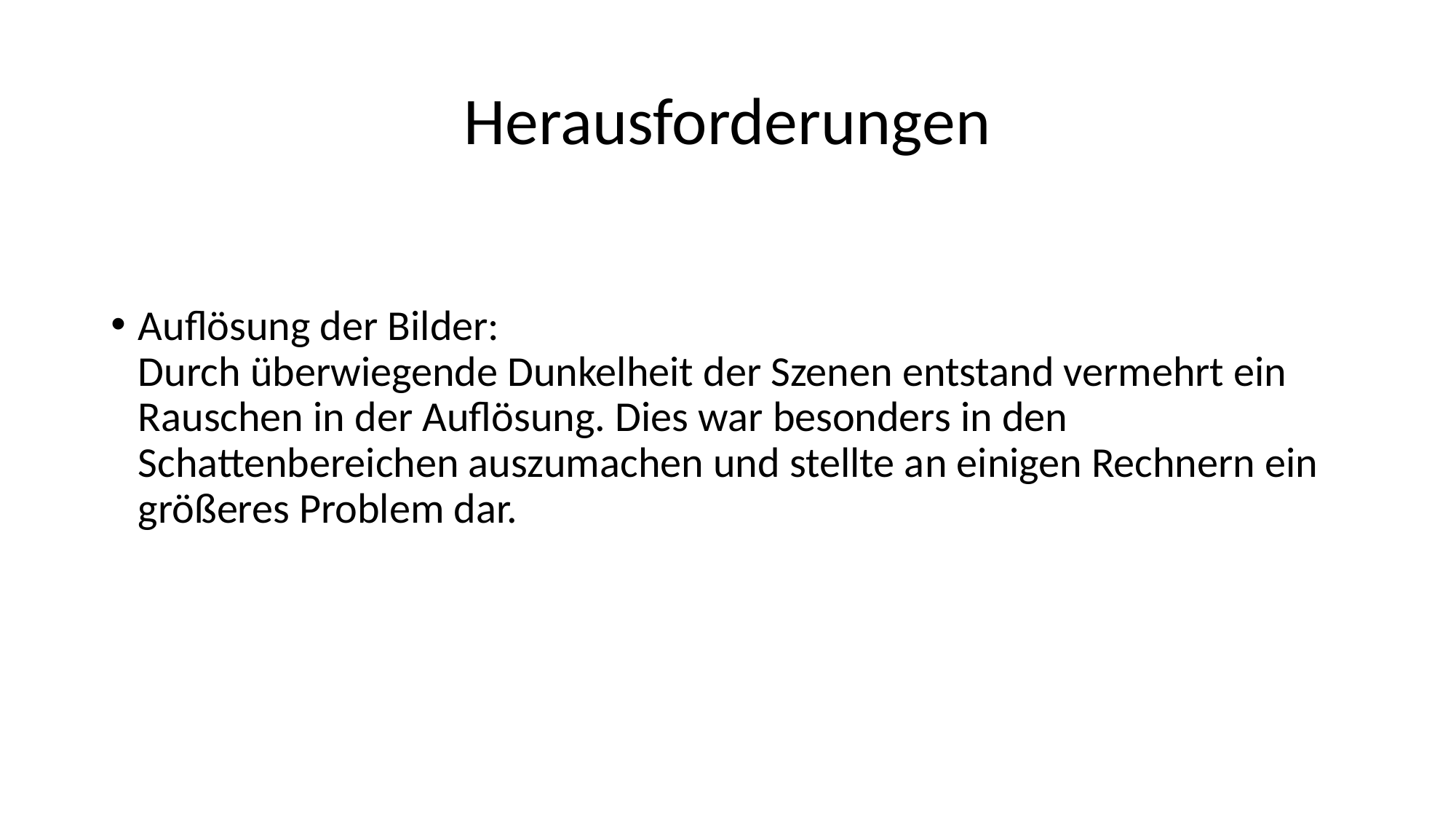

# Herausforderungen
Auflösung der Bilder:
Durch überwiegende Dunkelheit der Szenen entstand vermehrt ein Rauschen in der Auflösung. Dies war besonders in den Schattenbereichen auszumachen und stellte an einigen Rechnern ein größeres Problem dar.